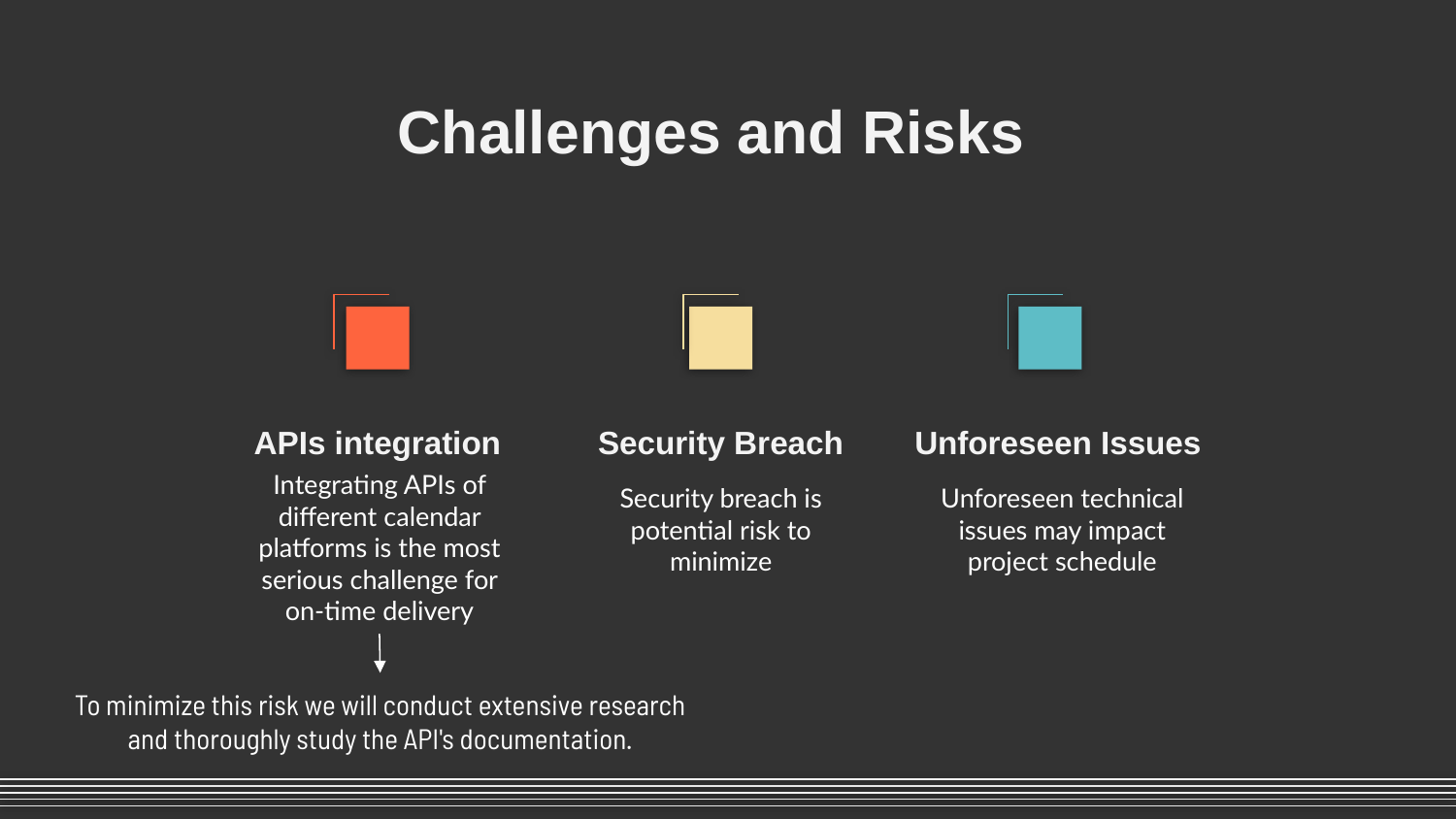

# Challenges and Risks

APIs integration
Security Breach
Unforeseen Issues
Integrating APIs of different calendar platforms is the most serious challenge for on-time delivery

Security breach is potential risk to minimize

Unforeseen technical issues may impact project schedule

To minimize this risk we will conduct extensive research and thoroughly study the API's documentation.